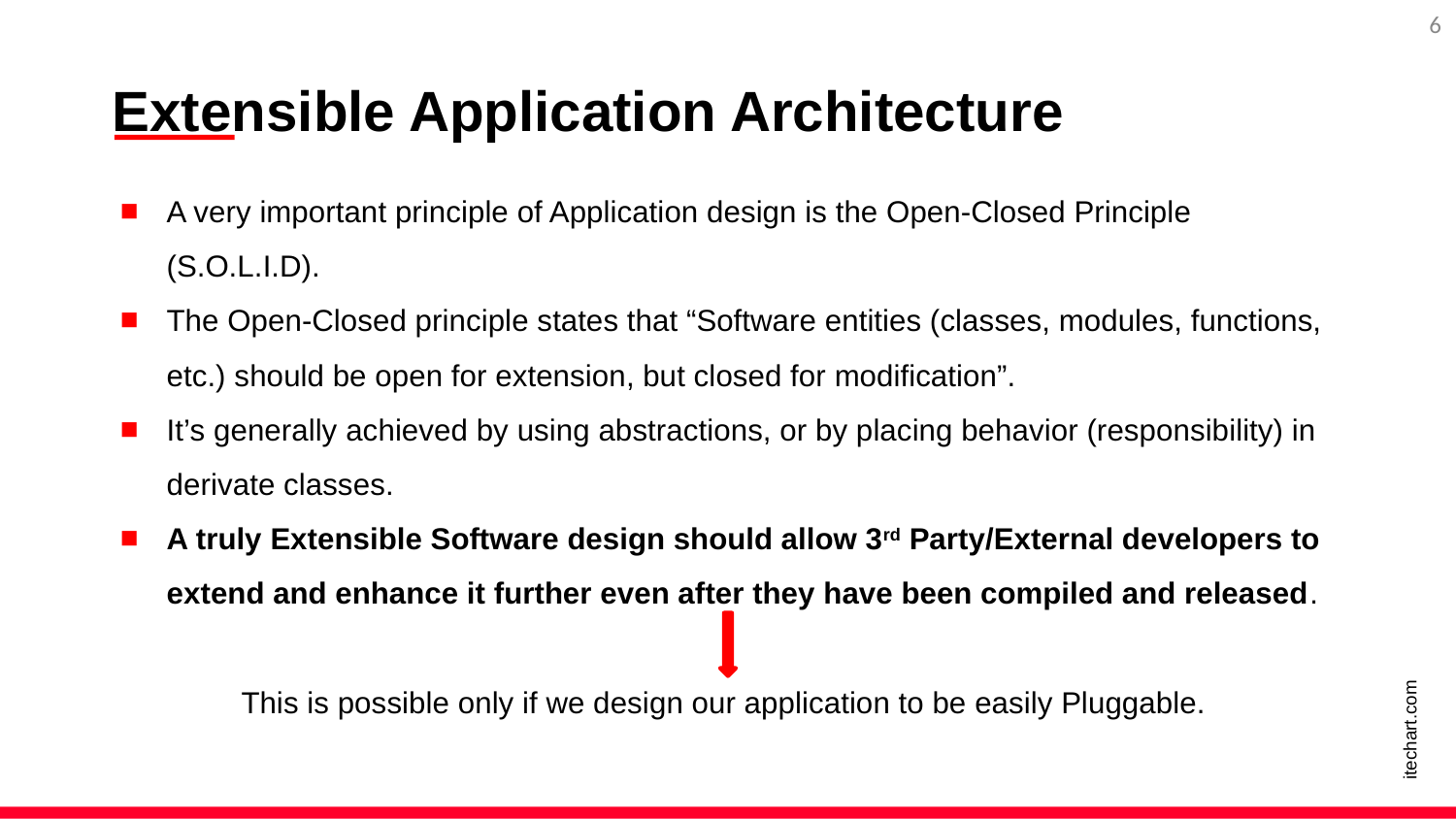

6
Extensible Application Architecture

A very important principle of Application design is the Open-Closed Principle (S.O.L.I.D).
The Open-Closed principle states that “Software entities (classes, modules, functions, etc.) should be open for extension, but closed for modification”.
It’s generally achieved by using abstractions, or by placing behavior (responsibility) in derivate classes.
A truly Extensible Software design should allow 3rd Party/External developers to extend and enhance it further even after they have been compiled and released.

This is possible only if we design our application to be easily Pluggable.

itechart.com